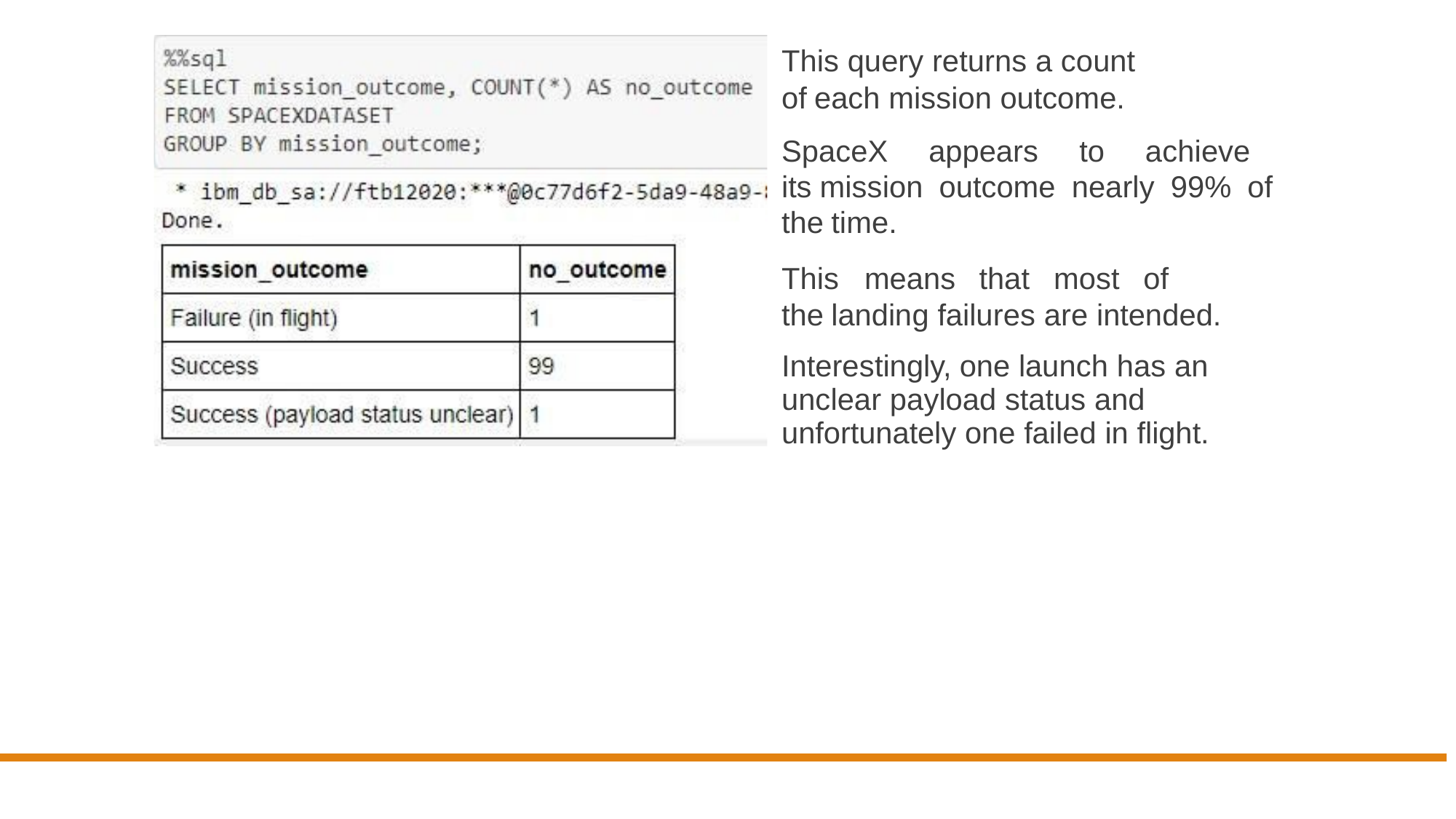

This query returns a count of each mission outcome.
SpaceX    appears    to    achieve    its mission  outcome  nearly  99%  of  the time.
This	means	that	most	of	the landing failures are intended.
Interestingly, one launch has an unclear payload status and unfortunately one failed in flight.